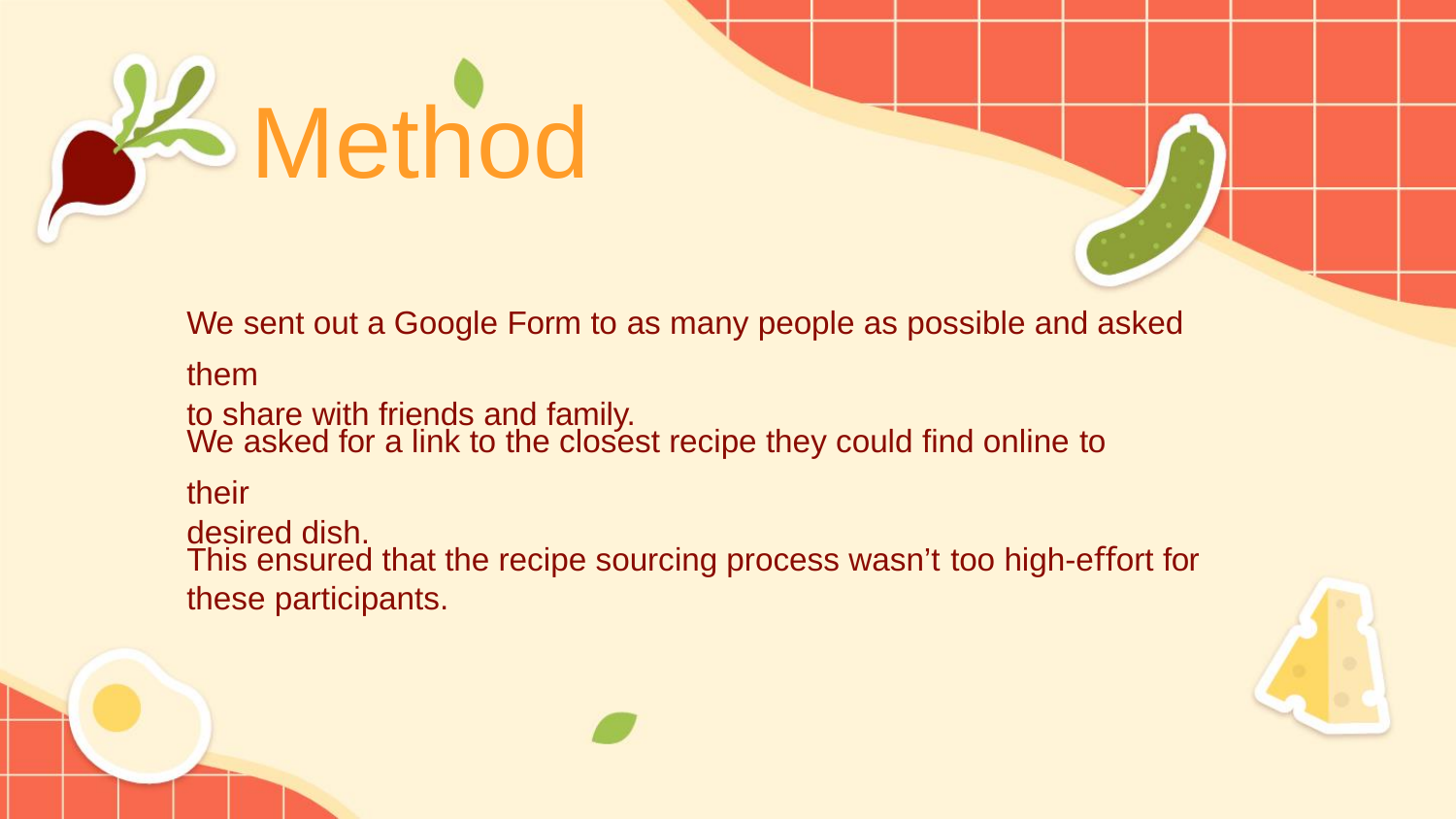

Method
We sent out a Google Form to as many people as possible and asked them
to share with friends and family.
We asked for a link to the closest recipe they could ﬁnd online to their
desired dish.
This ensured that the recipe sourcing process wasn’t too high-eﬀort for
these participants.